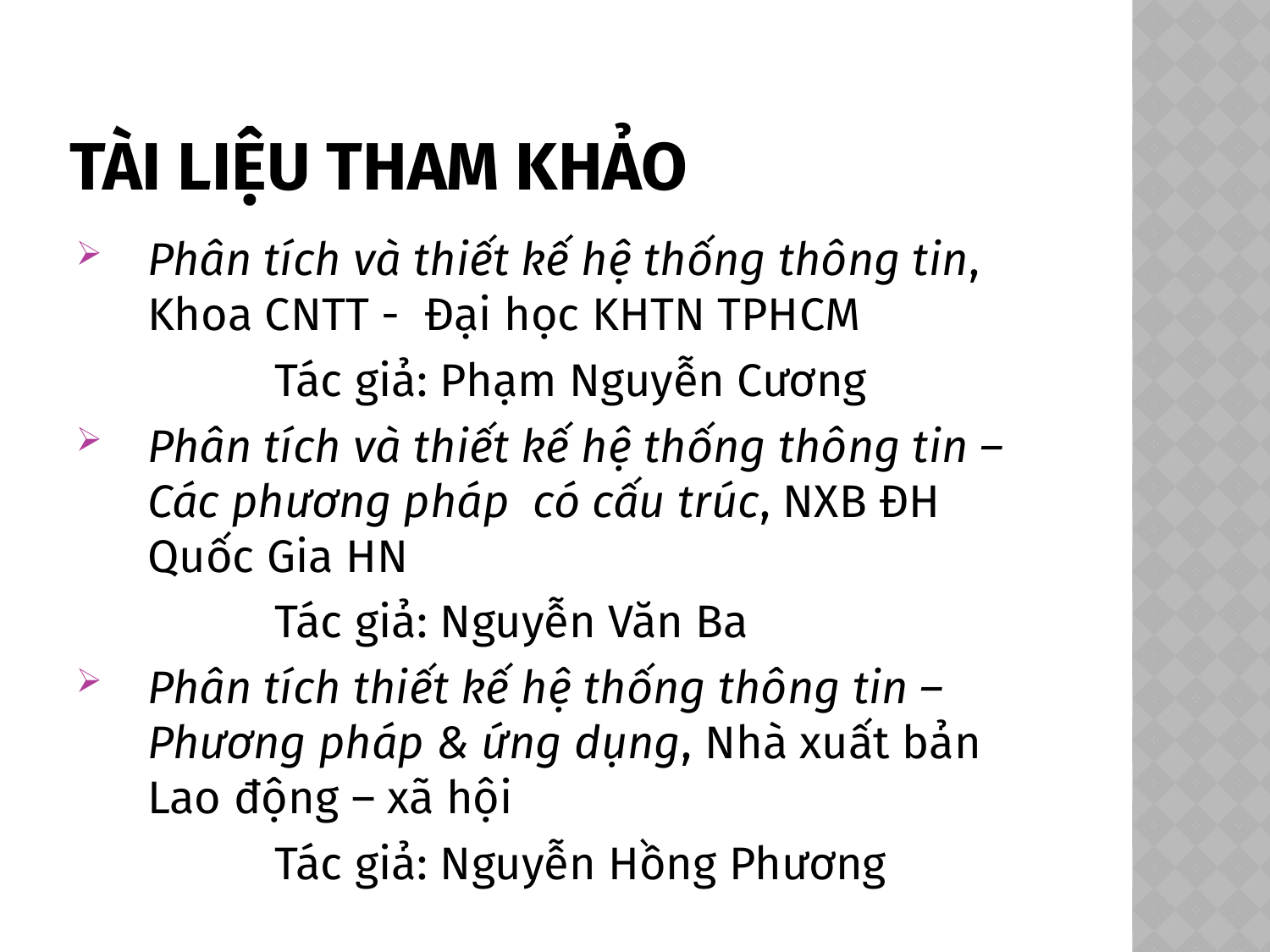

# Tài liệu tham khảo
Phân tích và thiết kế hệ thống thông tin, Khoa CNTT -  Đại học KHTN TPHCM
		Tác giả: Phạm Nguyễn Cương
Phân tích và thiết kế hệ thống thông tin – Các phương pháp  có cấu trúc, NXB ĐH Quốc Gia HN
		Tác giả: Nguyễn Văn Ba
Phân tích thiết kế hệ thống thông tin – Phương pháp & ứng dụng, Nhà xuất bản Lao động – xã hội
		Tác giả: Nguyễn Hồng Phương